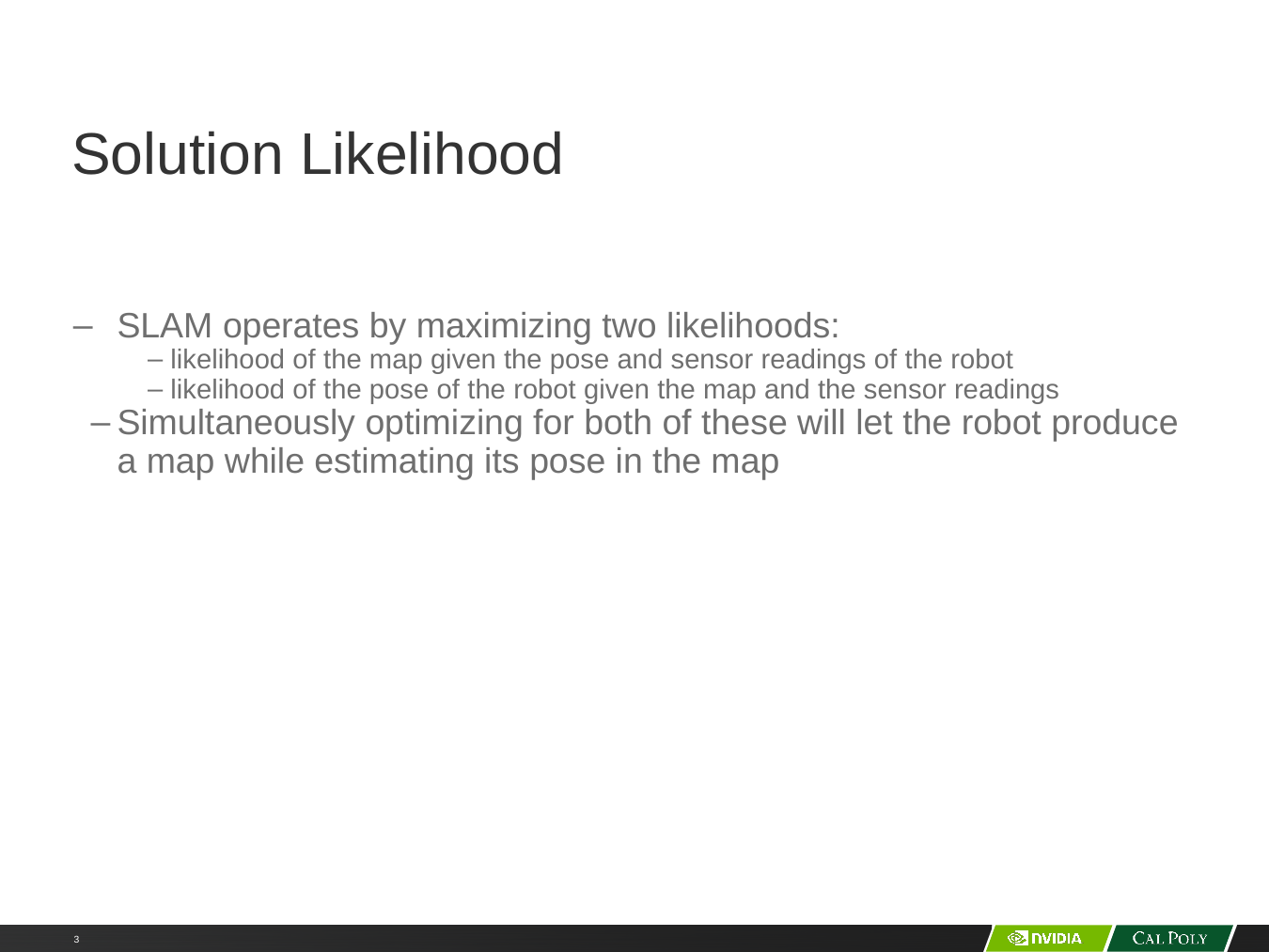

# Solution Likelihood

SLAM operates by maximizing two likelihoods:
likelihood of the map given the pose and sensor readings of the robot
likelihood of the pose of the robot given the map and the sensor readings
Simultaneously optimizing for both of these will let the robot produce a map while estimating its pose in the map